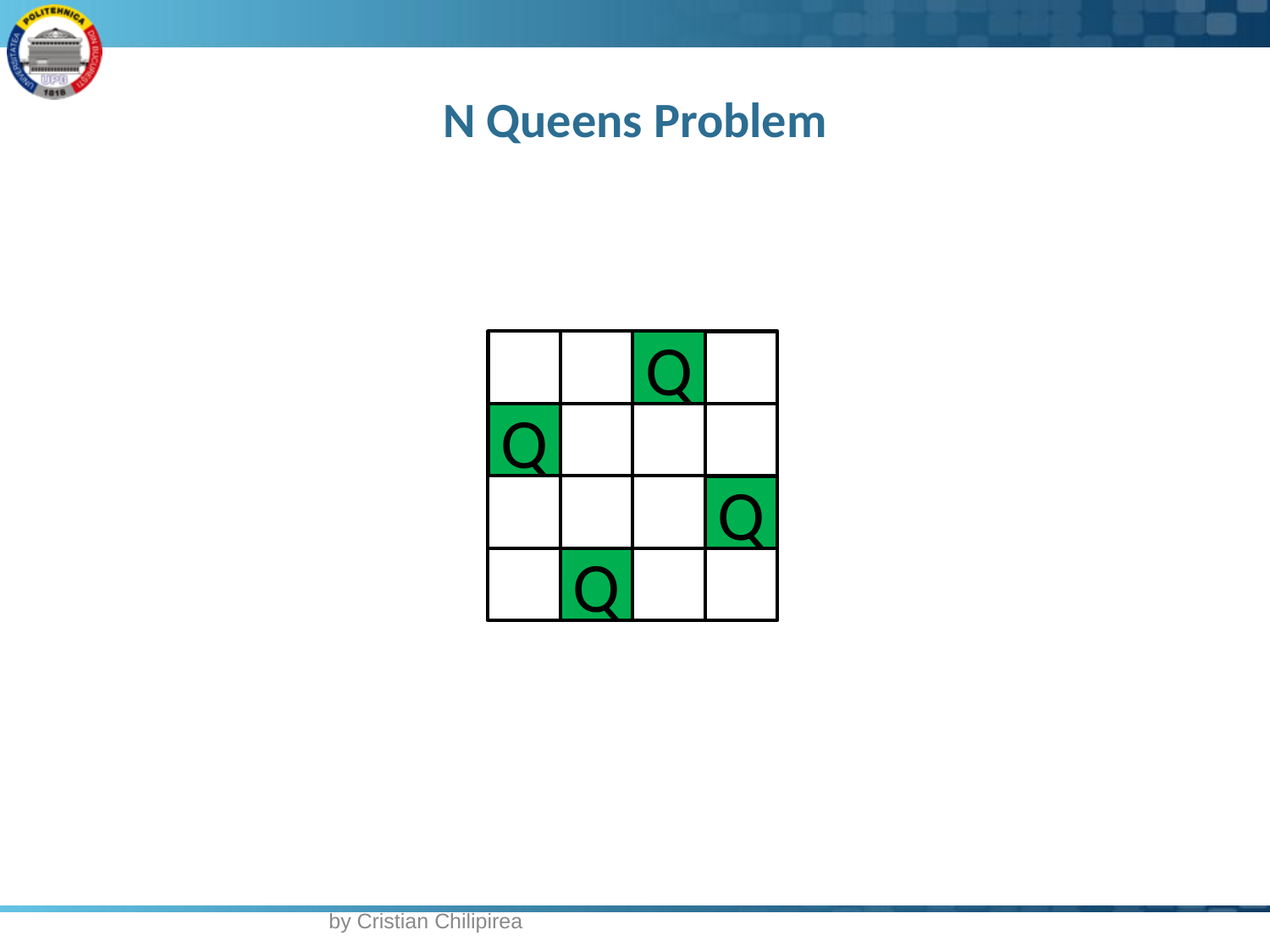

# N Queens Problem

Q

Q

Q

Q

by Cristian Chilipirea